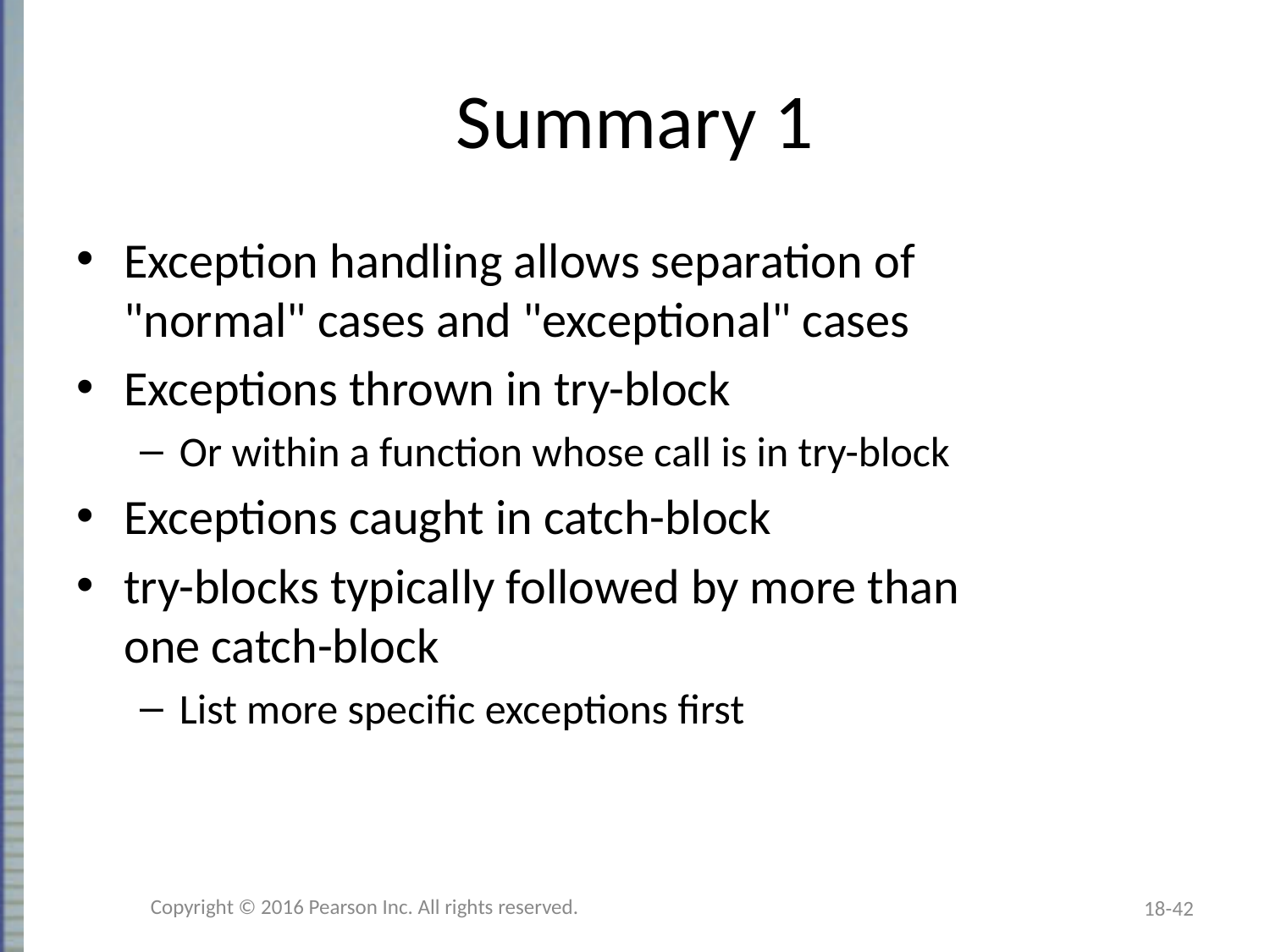

# Summary 1
Exception handling allows separation of
"normal" cases and "exceptional" cases
Exceptions thrown in try-block
Or within a function whose call is in try-block
Exceptions caught in catch-block
try-blocks typically followed by more than
one catch-block
List more specific exceptions first
Copyright © 2016 Pearson Inc. All rights reserved.
18-42